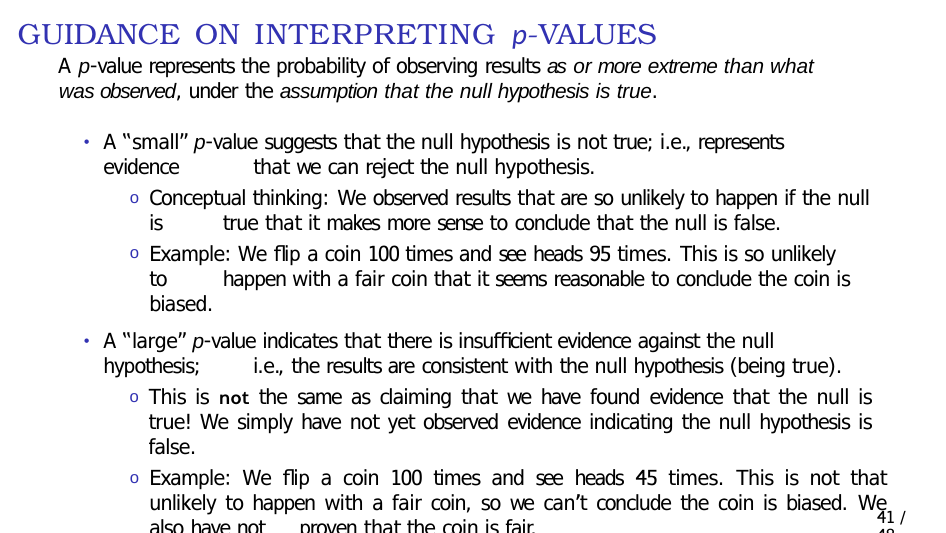

# Guidance on interpreting p-values
A p-value represents the probability of observing results as or more extreme than what was observed, under the assumption that the null hypothesis is true.
A “small” p-value suggests that the null hypothesis is not true; i.e., represents evidence 	that we can reject the null hypothesis.
Conceptual thinking: We observed results that are so unlikely to happen if the null is 	true that it makes more sense to conclude that the null is false.
Example: We flip a coin 100 times and see heads 95 times. This is so unlikely to 	happen with a fair coin that it seems reasonable to conclude the coin is biased.
A “large” p-value indicates that there is insufficient evidence against the null hypothesis; 	i.e., the results are consistent with the null hypothesis (being true).
This is not the same as claiming that we have found evidence that the null is true! We simply have not yet observed evidence indicating the null hypothesis is false.
Example: We flip a coin 100 times and see heads 45 times. This is not that unlikely 	to happen with a fair coin, so we can’t conclude the coin is biased. We also have not 	proven that the coin is fair.
41 / 48